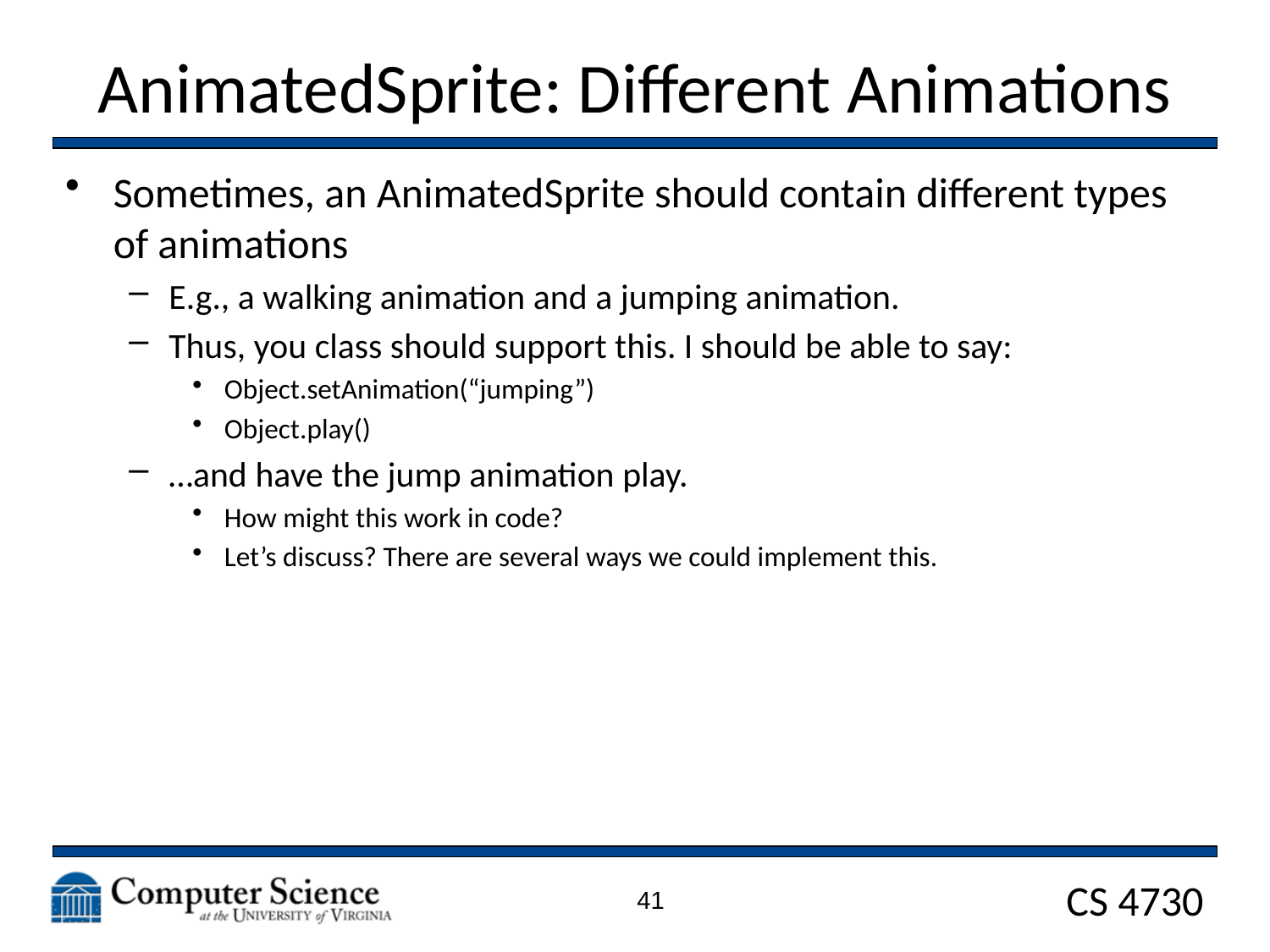

# AnimatedSprite: Different Animations
Sometimes, an AnimatedSprite should contain different types of animations
E.g., a walking animation and a jumping animation.
Thus, you class should support this. I should be able to say:
Object.setAnimation(“jumping”)
Object.play()
…and have the jump animation play.
How might this work in code?
Let’s discuss? There are several ways we could implement this.
41